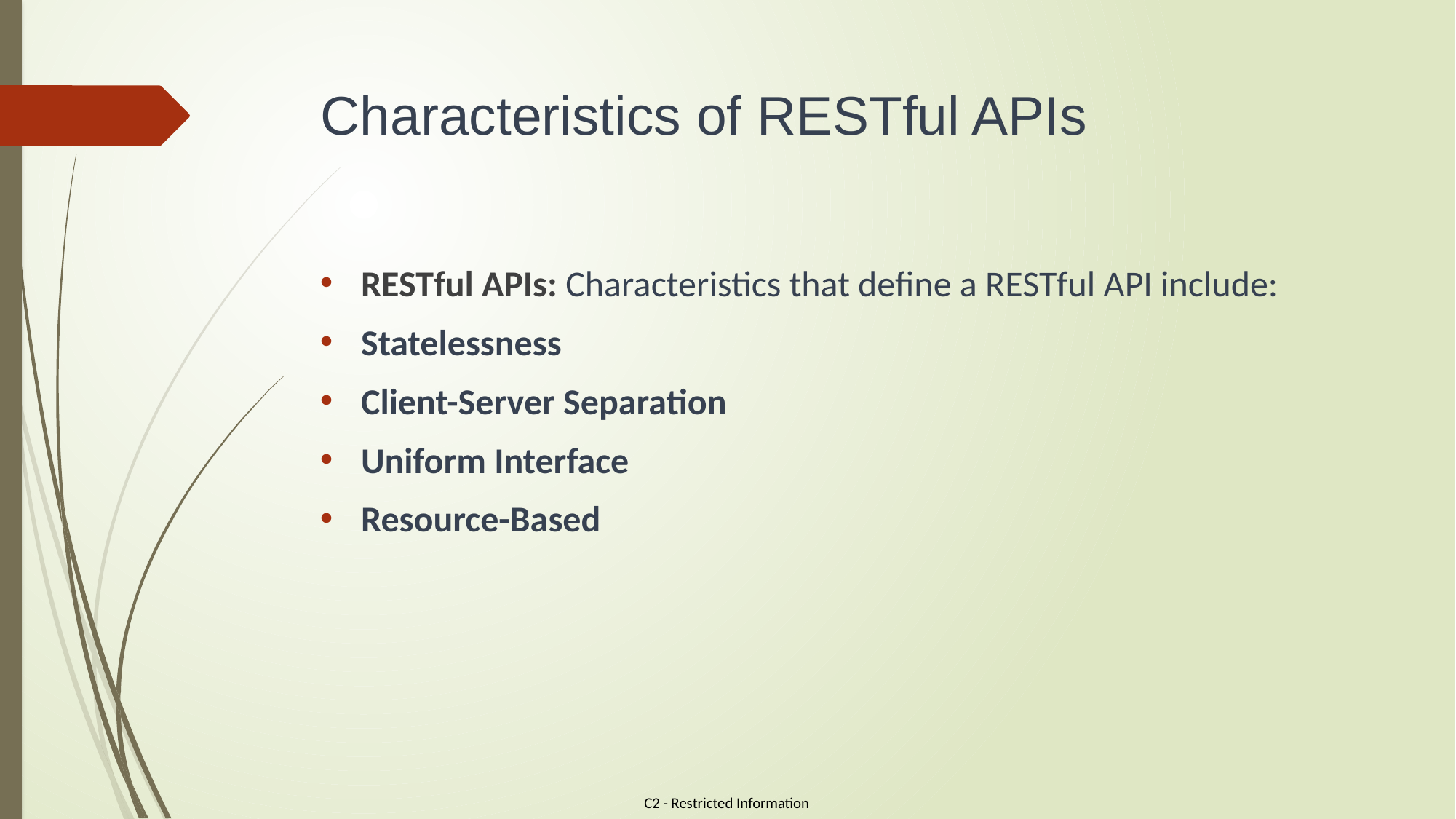

# Characteristics of RESTful APIs
RESTful APIs: Characteristics that define a RESTful API include:
Statelessness
Client-Server Separation
Uniform Interface
Resource-Based